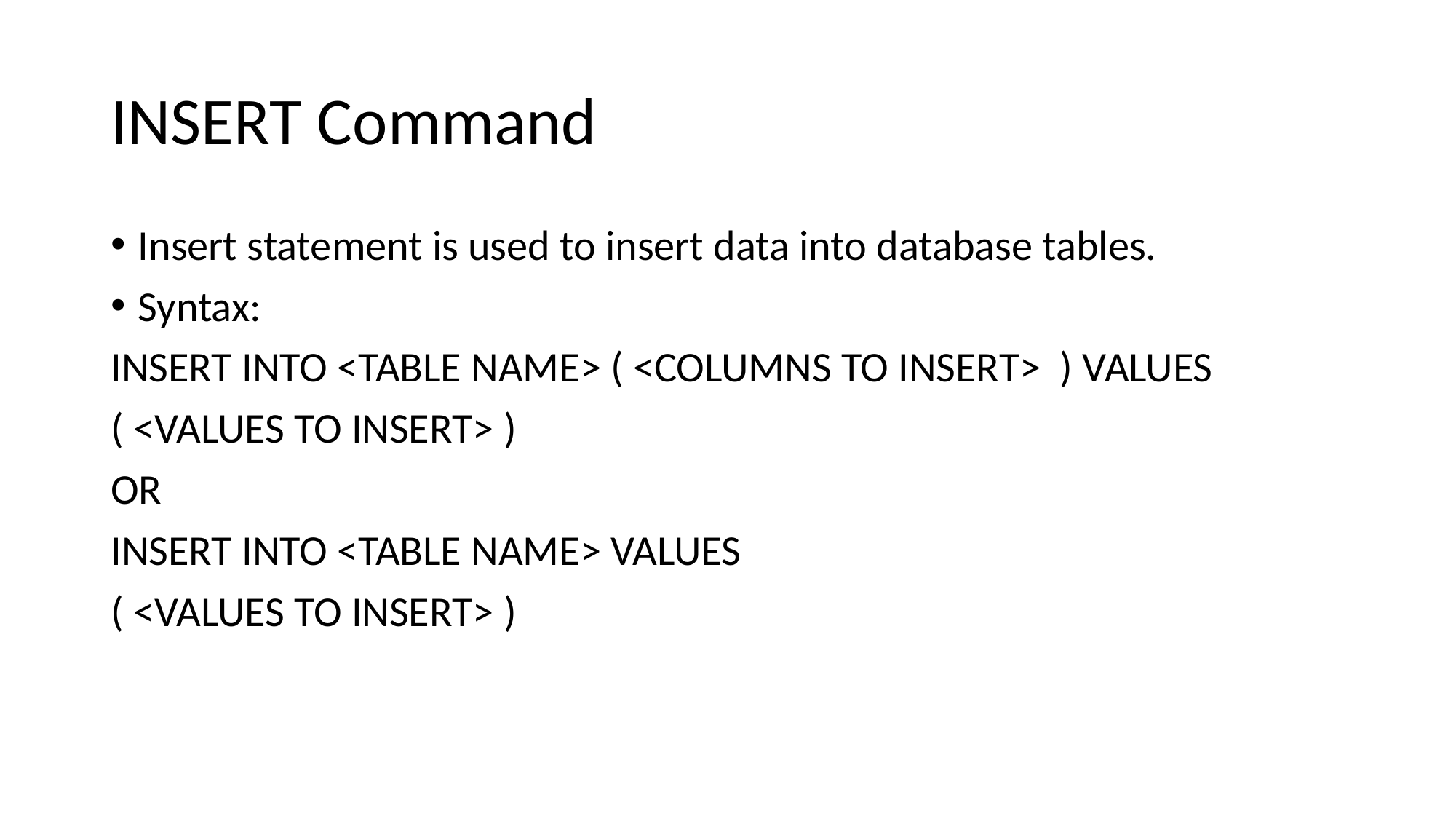

# INSERT Command
Insert statement is used to insert data into database tables.
Syntax:
INSERT INTO <TABLE NAME> ( <COLUMNS TO INSERT>  ) VALUES
( <VALUES TO INSERT> )
OR
INSERT INTO <TABLE NAME> VALUES
( <VALUES TO INSERT> )